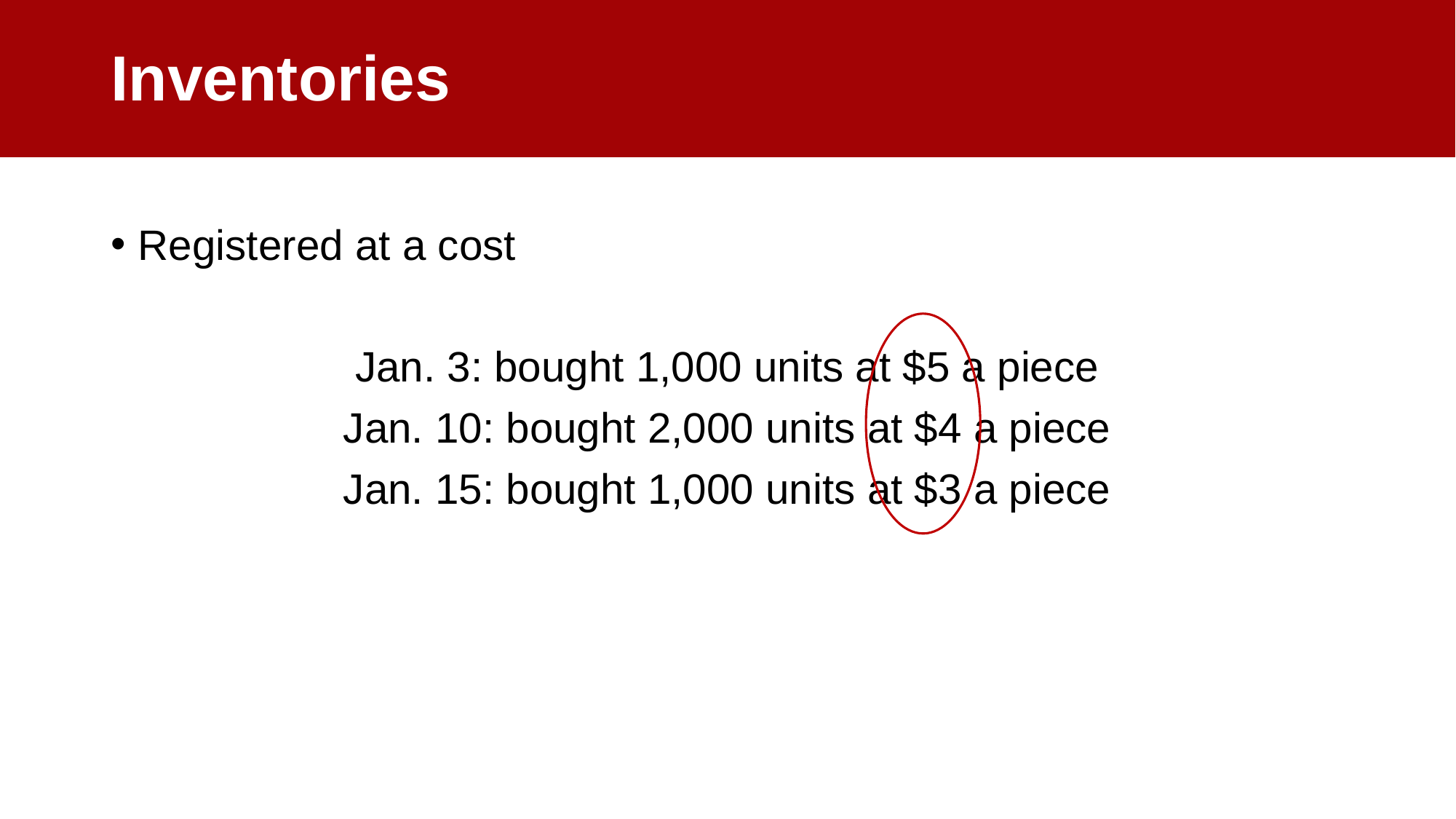

Inventories
Registered at a cost

Jan. 3: bought 1,000 units at $5 a piece
Jan. 10: bought 2,000 units at $4 a piece
Jan. 15: bought 1,000 units at $3 a piece